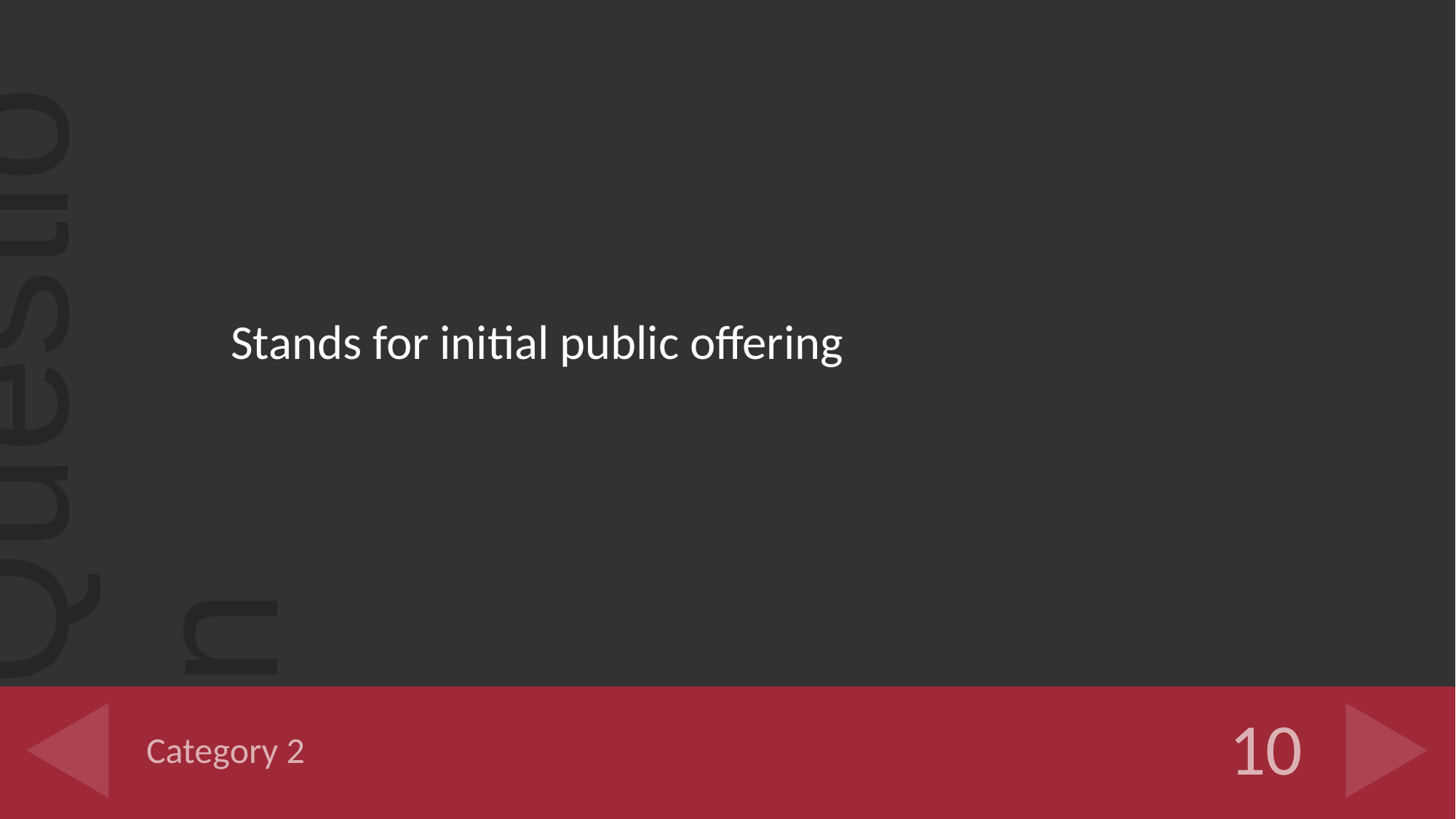

Stands for initial public offering
# Category 2
10